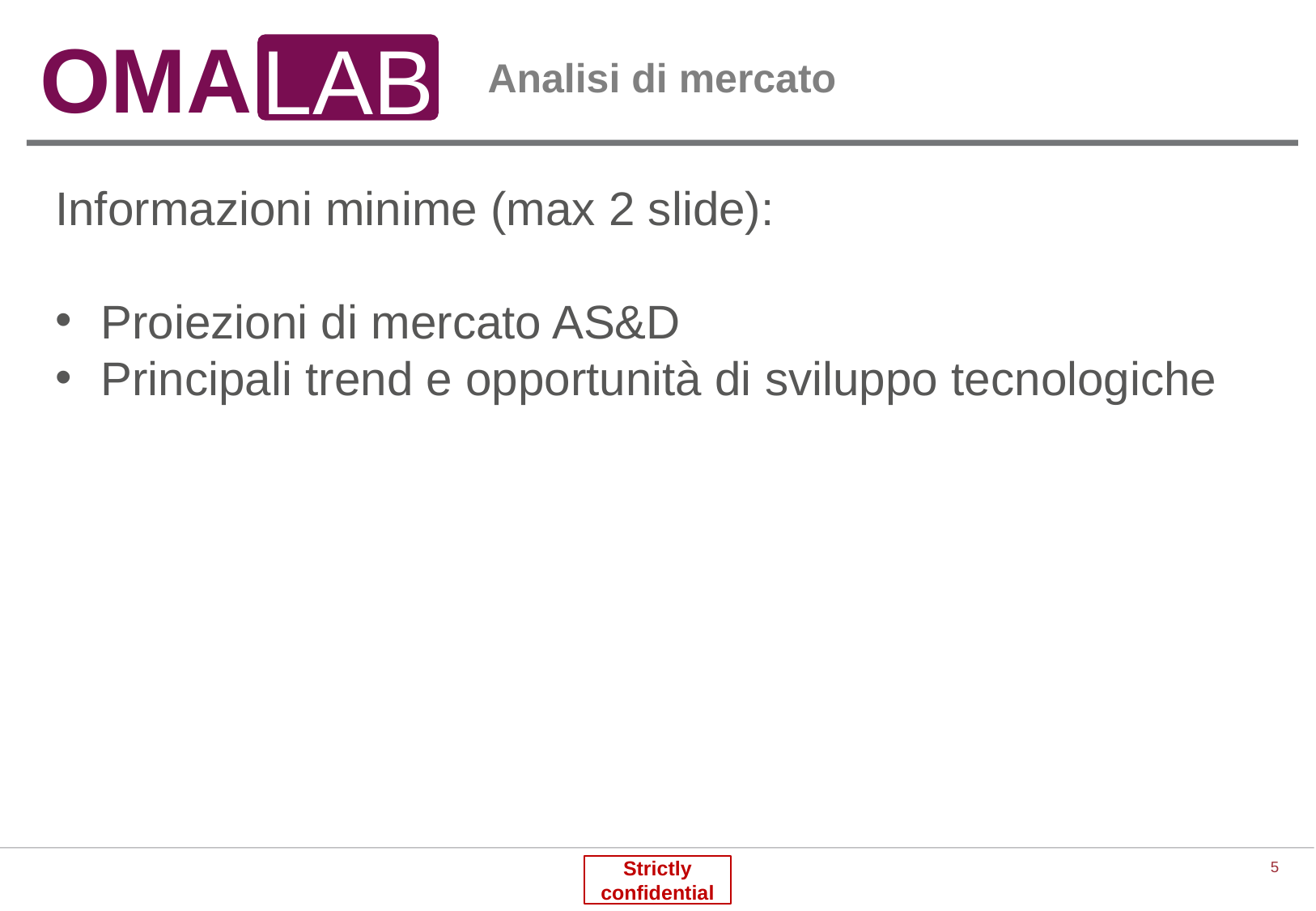

Analisi di mercato
Informazioni minime (max 2 slide):

Proiezioni di mercato AS&D
Principali trend e opportunità di sviluppo tecnologiche